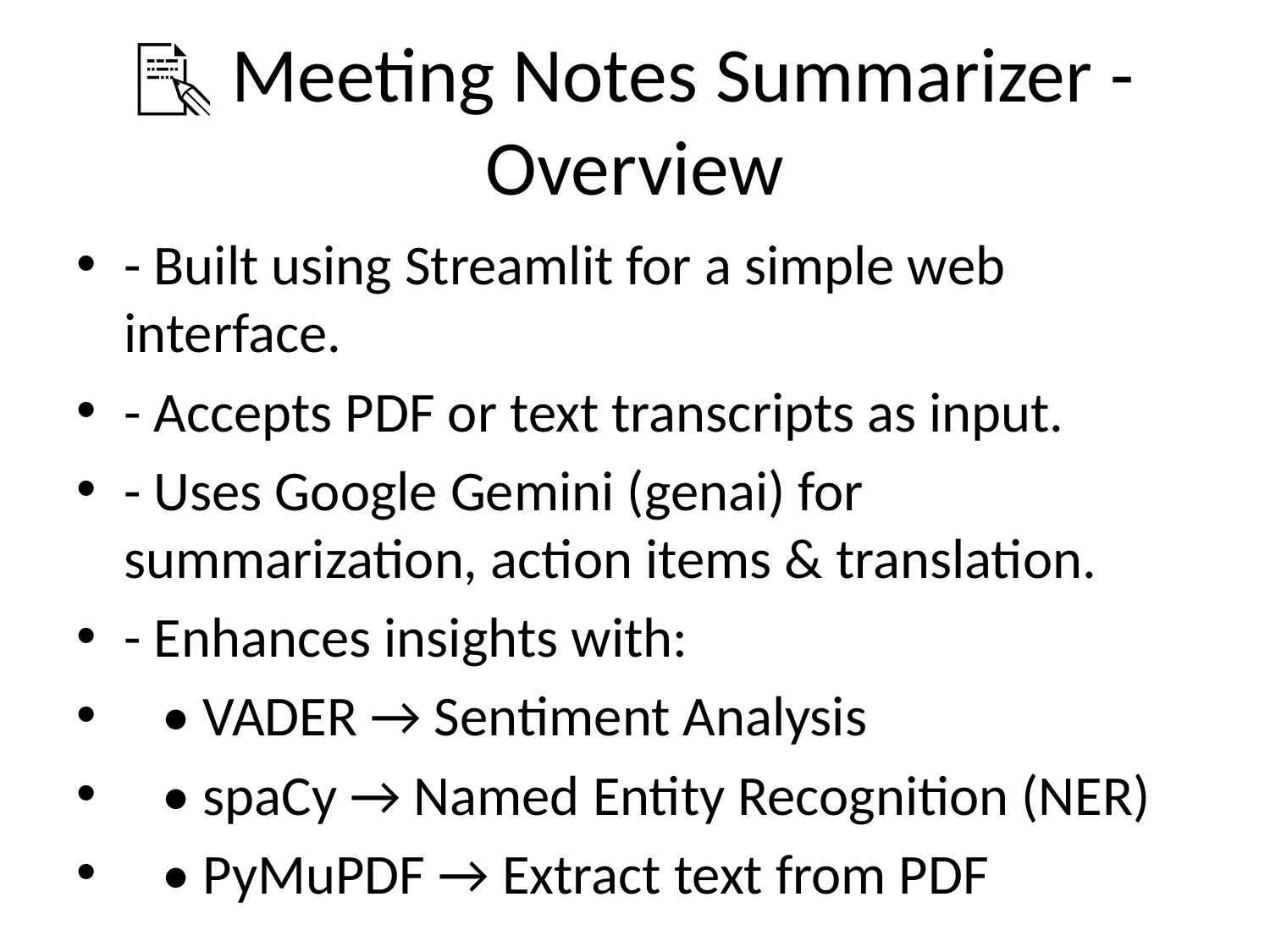

# 📝 Meeting Notes Summarizer - Overview
- Built using Streamlit for a simple web interface.
- Accepts PDF or text transcripts as input.
- Uses Google Gemini (genai) for summarization, action items & translation.
- Enhances insights with:
   • VADER → Sentiment Analysis
   • spaCy → Named Entity Recognition (NER)
   • PyMuPDF → Extract text from PDF